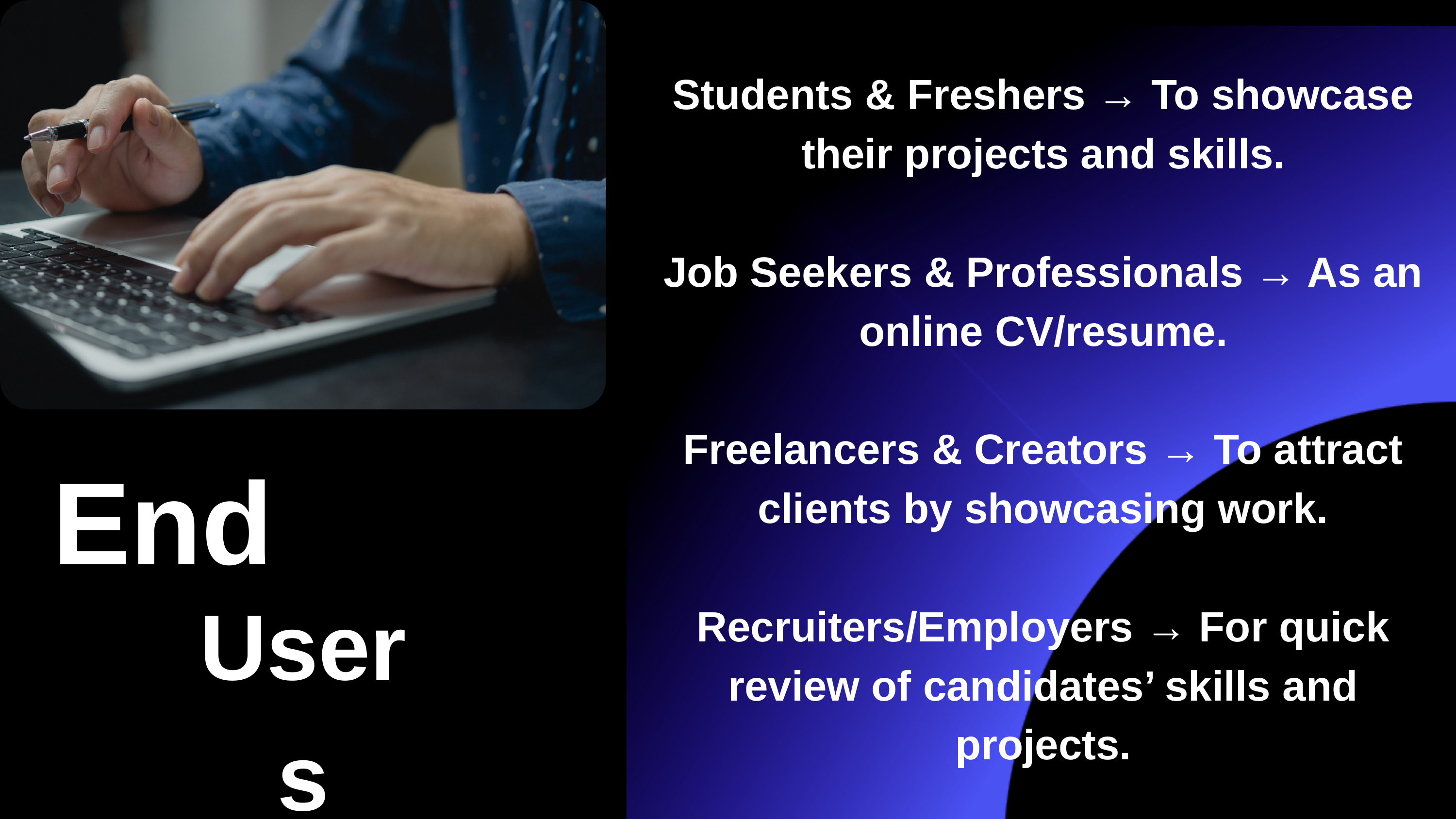

Students & Freshers → To showcase their projects and skills.

Job Seekers & Professionals → As an online CV/resume.

Freelancers & Creators → To attract clients by showcasing work.

Recruiters/Employers → For quick review of candidates’ skills and projects.

End
Users